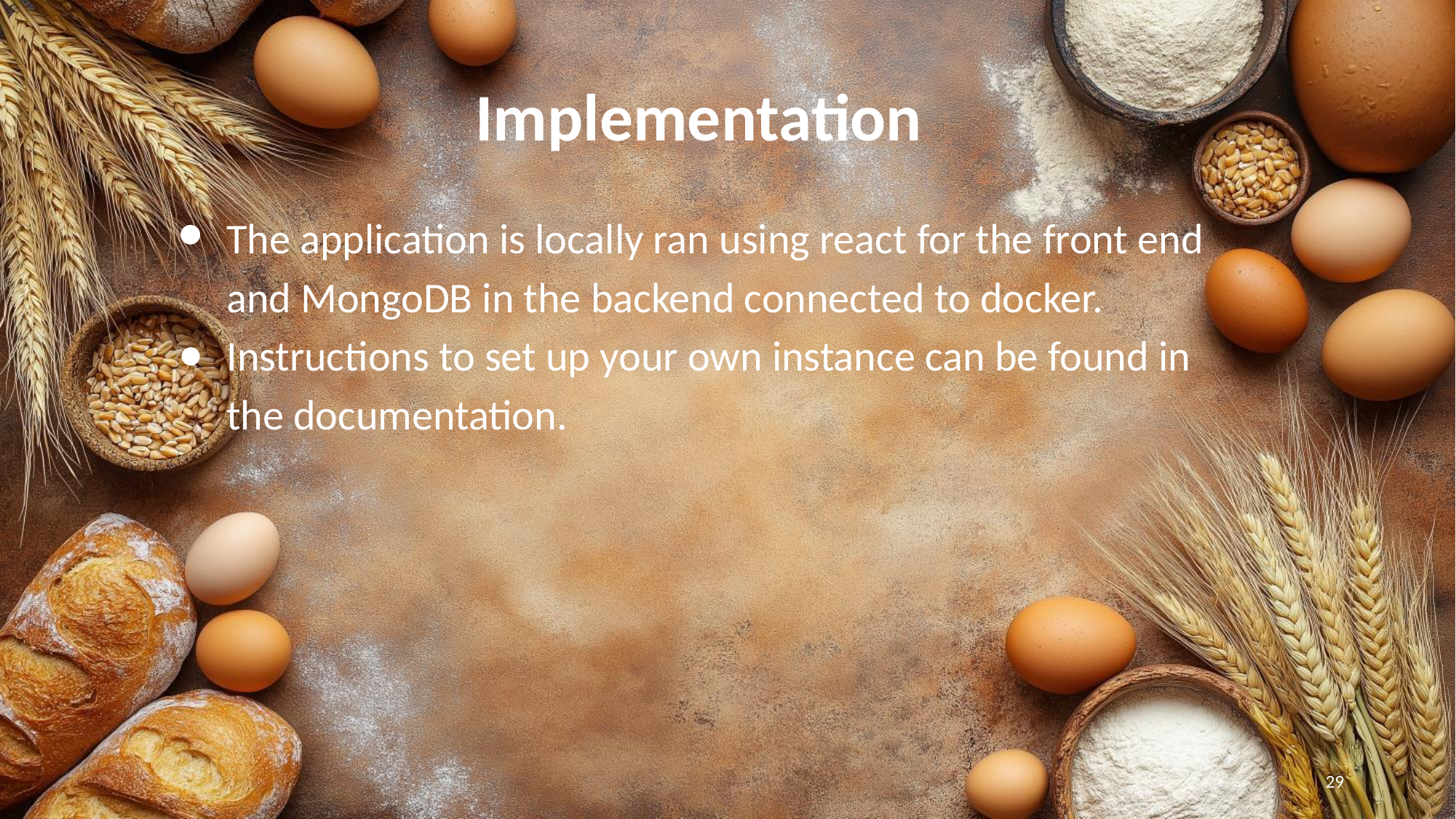

# Implementation
The application is locally ran using react for the front end and MongoDB in the backend connected to docker.
Instructions to set up your own instance can be found in the documentation.

29